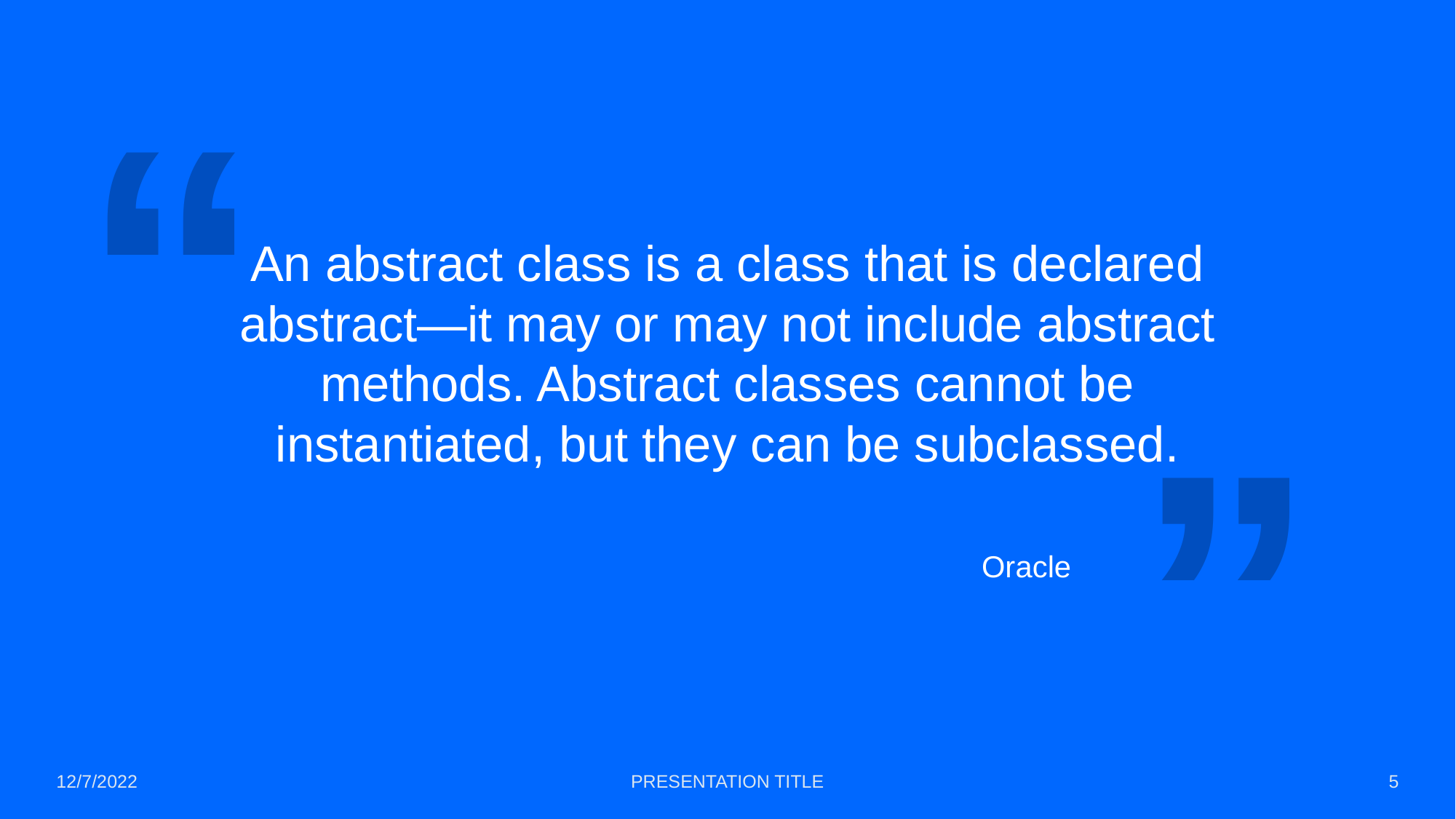

“
# An abstract class is a class that is declared abstract—it may or may not include abstract methods. Abstract classes cannot be instantiated, but they can be subclassed.
”
Oracle
12/7/2022
PRESENTATION TITLE
5